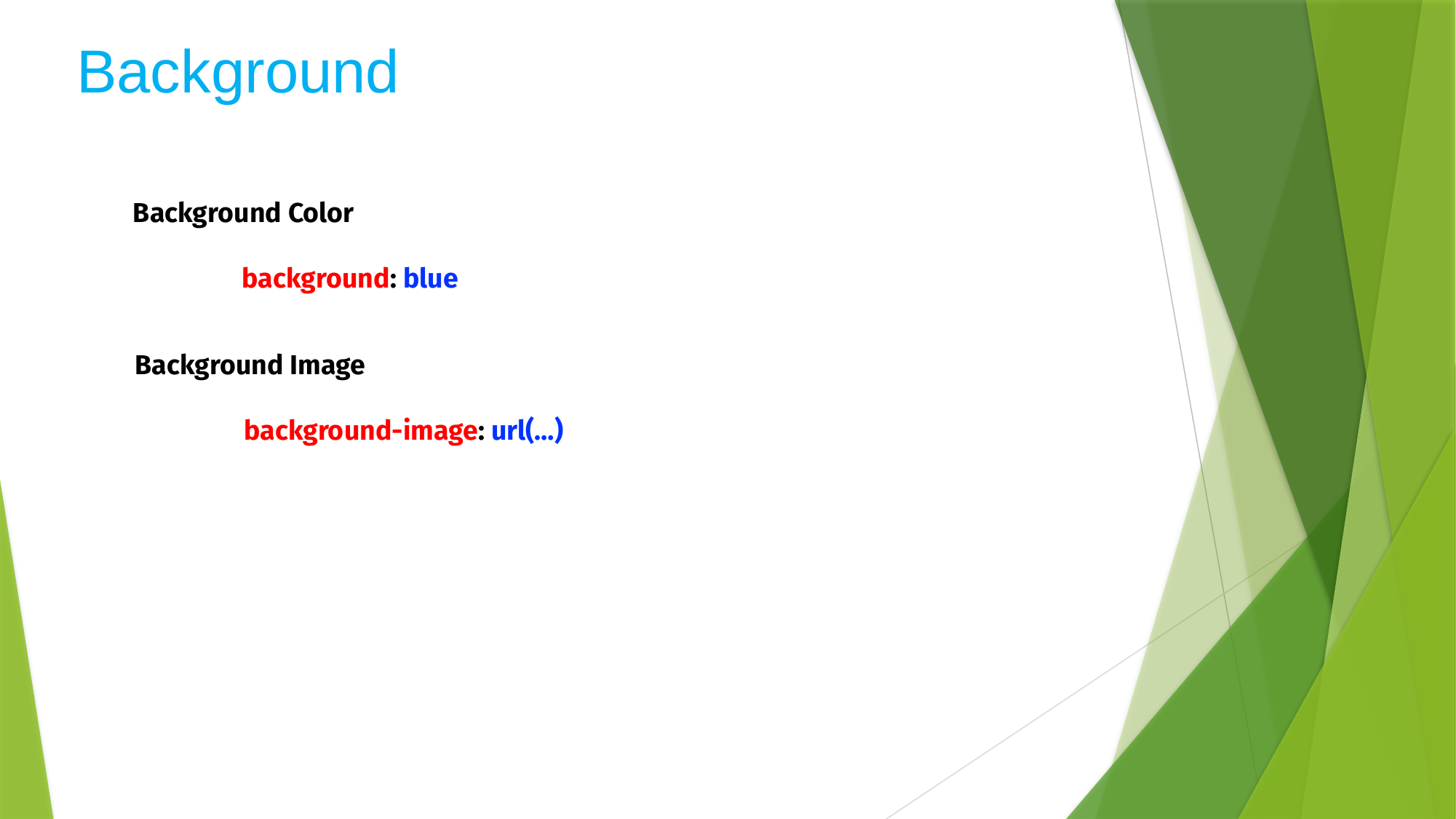

Background
Background Color

	background: blue
Background Image

	background-image: url(…)